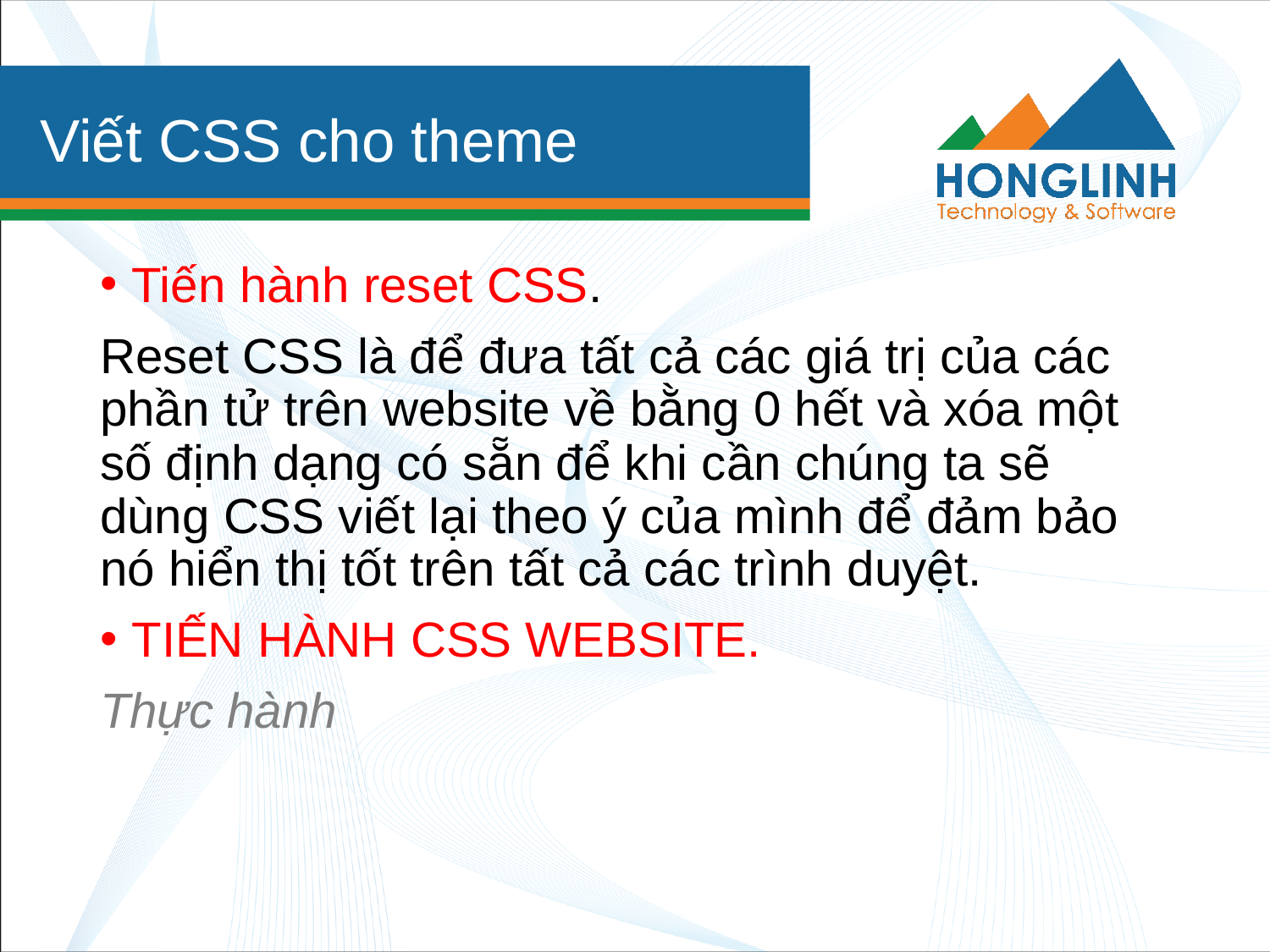

# Viết CSS cho theme
Tiến hành reset CSS.
Reset CSS là để đưa tất cả các giá trị của các phần tử trên website về bằng 0 hết và xóa một số định dạng có sẵn để khi cần chúng ta sẽ dùng CSS viết lại theo ý của mình để đảm bảo nó hiển thị tốt trên tất cả các trình duyệt.
TIẾN HÀNH CSS WEBSITE.
Thực hành